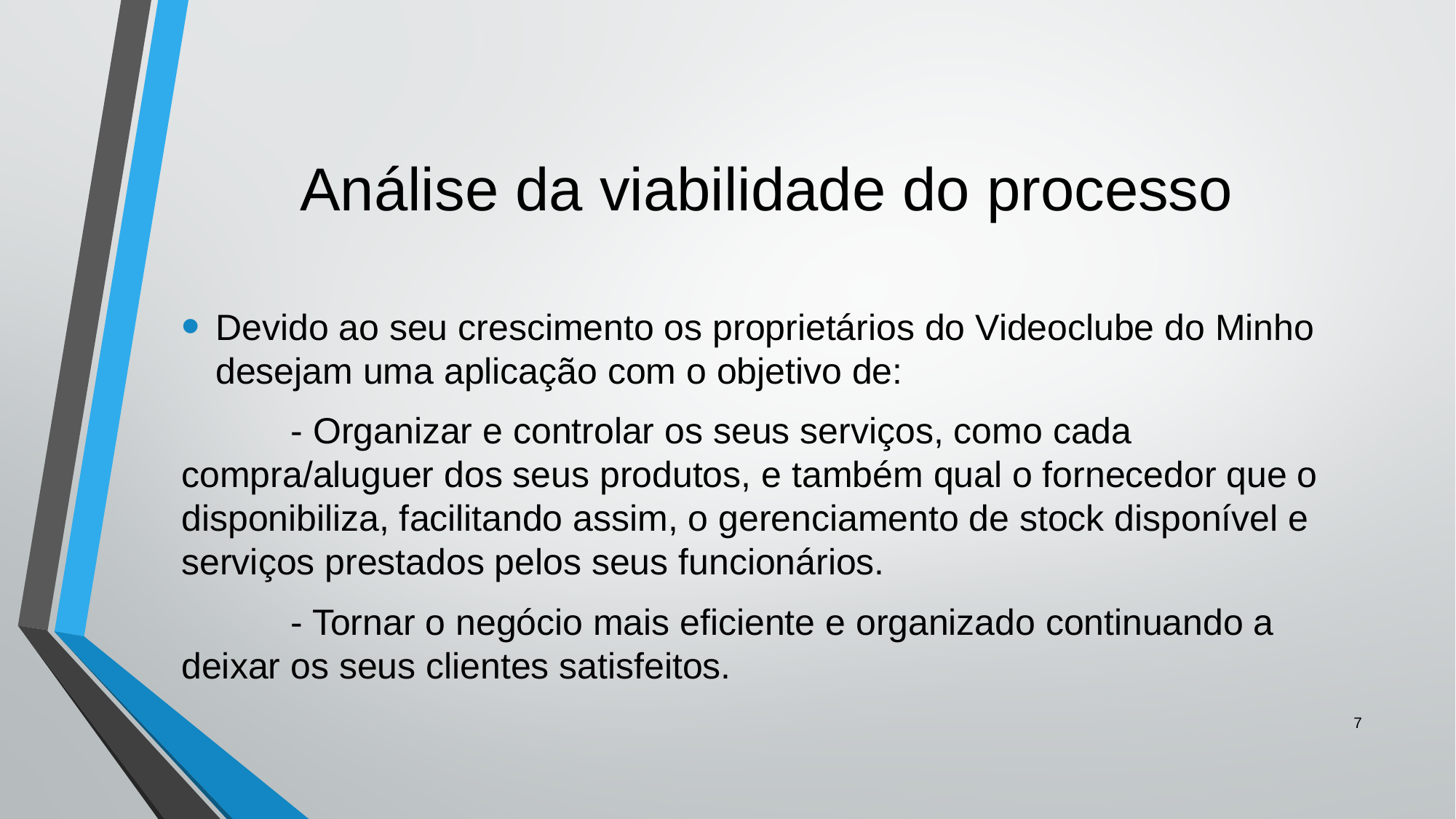

# Análise da viabilidade do processo
Devido ao seu crescimento os proprietários do Videoclube do Minho desejam uma aplicação com o objetivo de:
	- Organizar e controlar os seus serviços, como cada compra/aluguer dos seus produtos, e também qual o fornecedor que o disponibiliza, facilitando assim, o gerenciamento de stock disponível e serviços prestados pelos seus funcionários.
	- Tornar o negócio mais eficiente e organizado continuando a deixar os seus clientes satisfeitos.
7